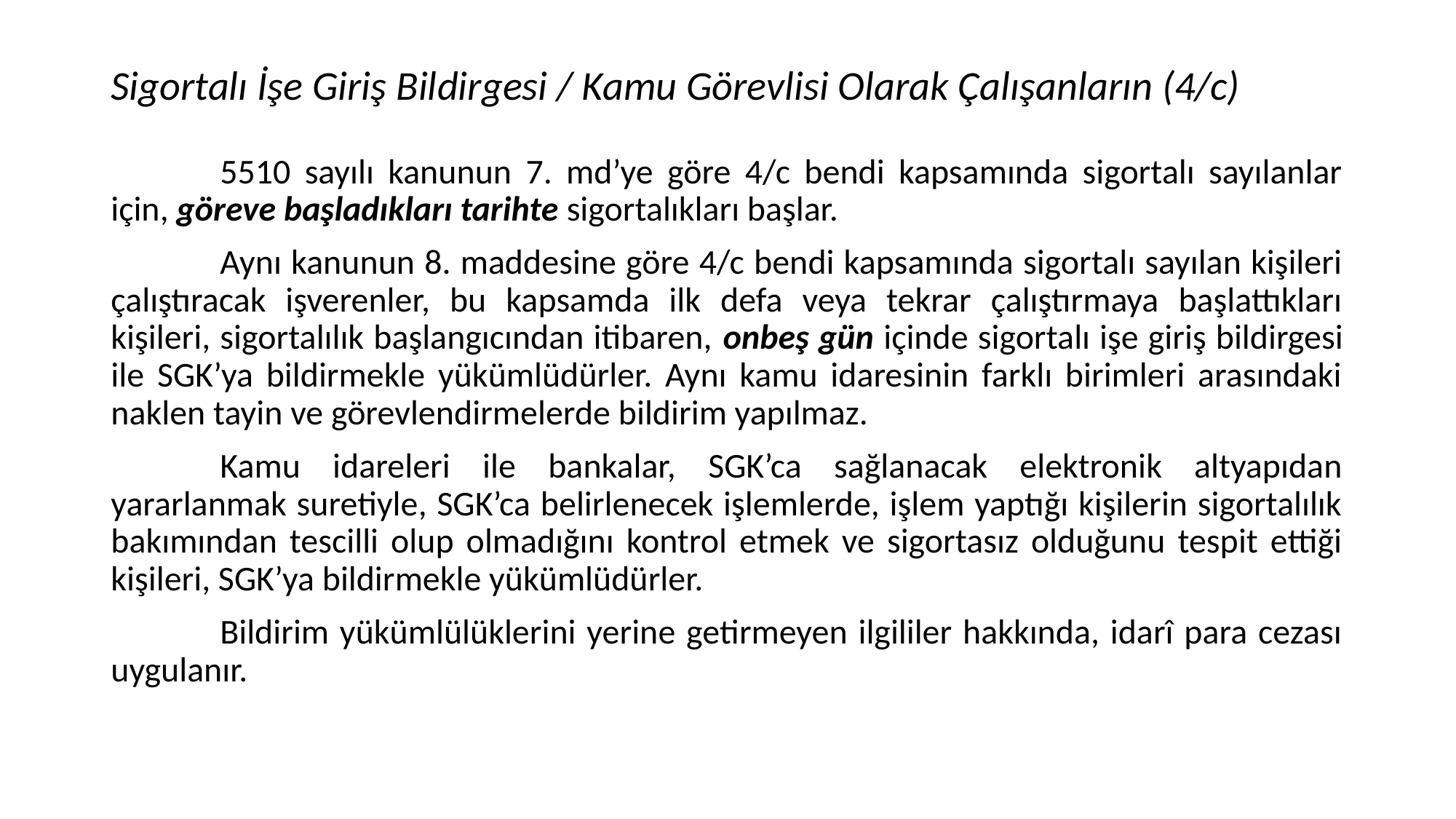

# Sigortalı İşe Giriş Bildirgesi / Kamu Görevlisi Olarak Çalışanların (4/c)
	5510 sayılı kanunun 7. md’ye göre 4/c bendi kapsamında sigortalı sayılanlar için, göreve başladıkları tarihte sigortalıkları başlar.
	Aynı kanunun 8. maddesine göre 4/c bendi kapsamında sigortalı sayılan kişileri çalıştıracak işverenler, bu kapsamda ilk defa veya tekrar çalıştırmaya başlattıkları kişileri, sigortalılık başlangıcından itibaren, onbeş gün içinde sigortalı işe giriş bildirgesi ile SGK’ya bildirmekle yükümlüdürler. Aynı kamu idaresinin farklı birimleri arasındaki naklen tayin ve görevlendirmelerde bildirim yapılmaz.
	Kamu idareleri ile bankalar, SGK’ca sağlanacak elektronik altyapıdan yararlanmak suretiyle, SGK’ca belirlenecek işlemlerde, işlem yaptığı kişilerin sigortalılık bakımından tescilli olup olmadığını kontrol etmek ve sigortasız olduğunu tespit ettiği kişileri, SGK’ya bildirmekle yükümlüdürler.
	Bildirim yükümlülüklerini yerine getirmeyen ilgililer hakkında, idarî para cezası uygulanır.